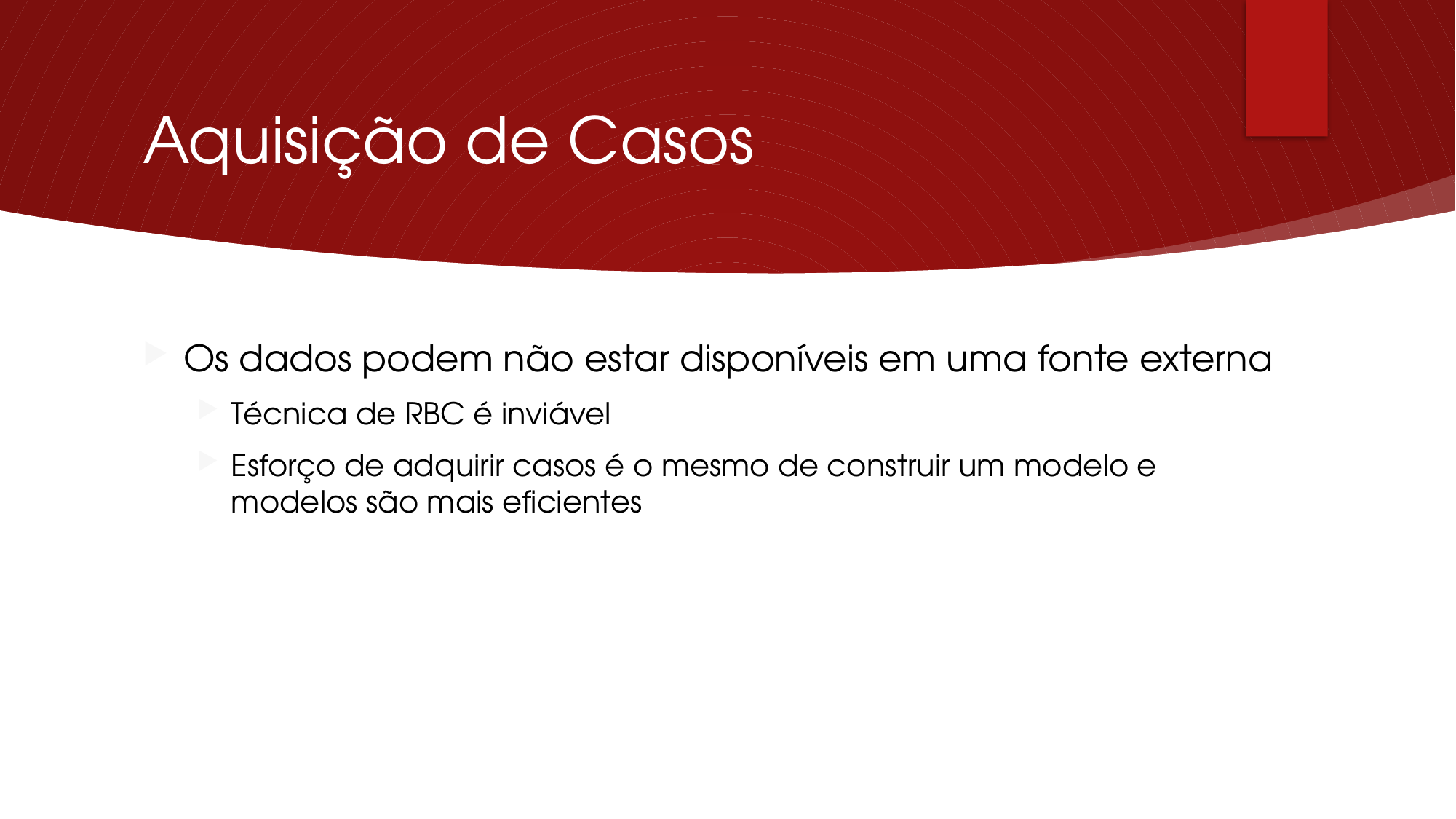

# Aquisição de Casos

Os dados podem não estar disponíveis em uma fonte externa
Técnica de RBC é inviável
Esforço de adquirir casos é o mesmo de construir um modelo e modelos são mais eficientes